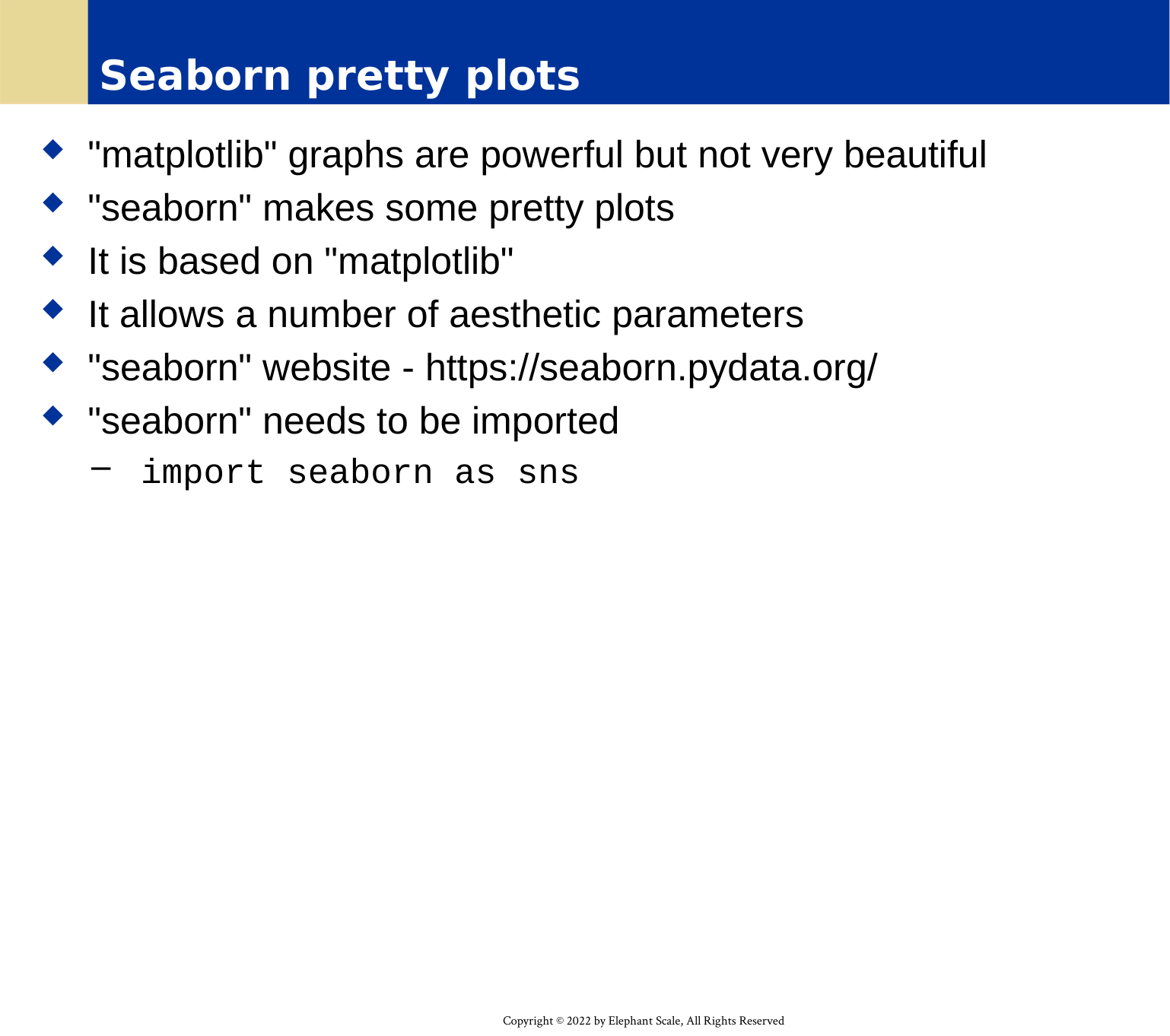

# Seaborn pretty plots
 "matplotlib" graphs are powerful but not very beautiful
 "seaborn" makes some pretty plots
 It is based on "matplotlib"
 It allows a number of aesthetic parameters
 "seaborn" website - https://seaborn.pydata.org/
 "seaborn" needs to be imported
 import seaborn as sns
Copyright © 2022 by Elephant Scale, All Rights Reserved